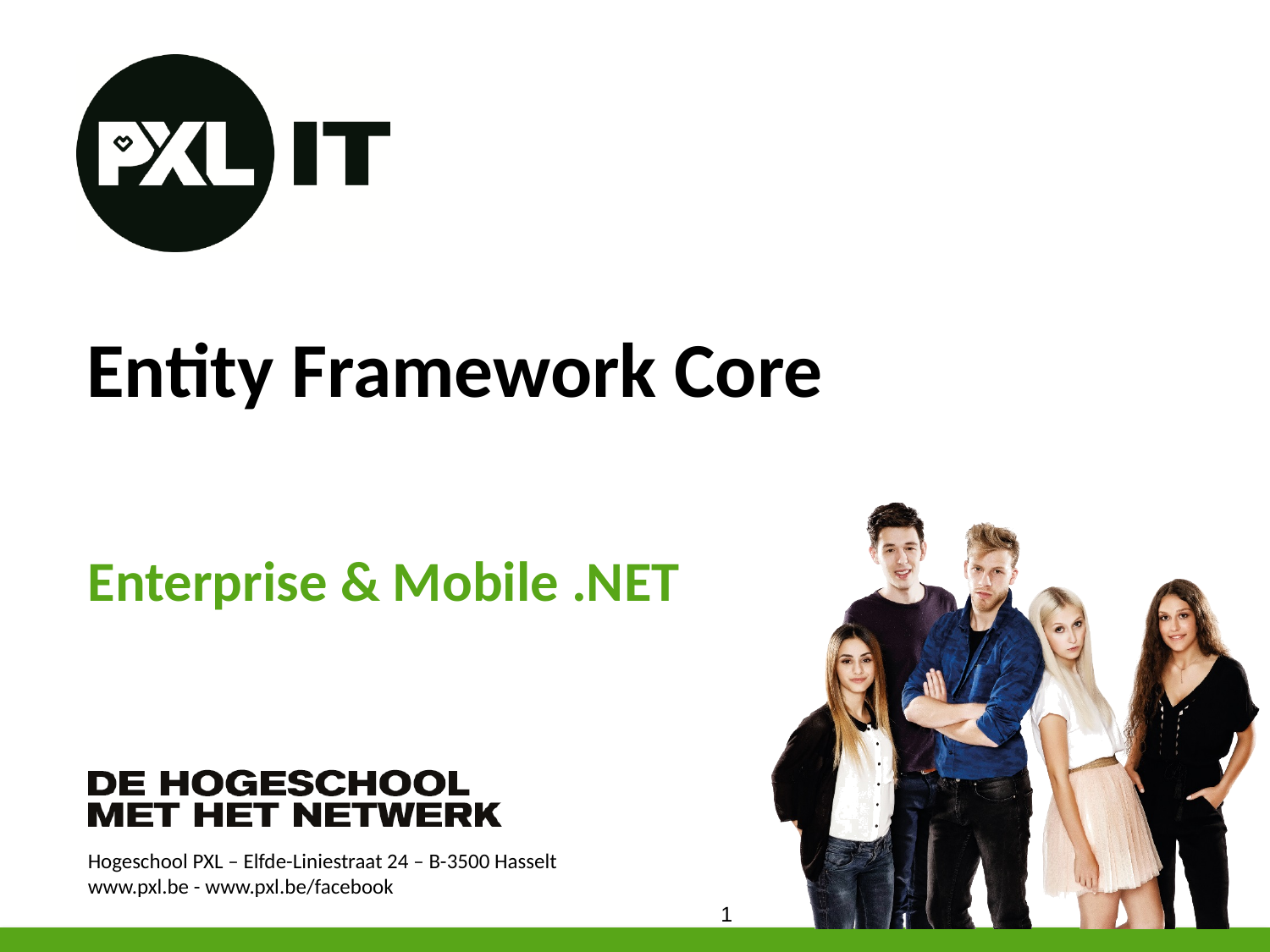

# Entity Framework Core
Enterprise & Mobile .NET
1